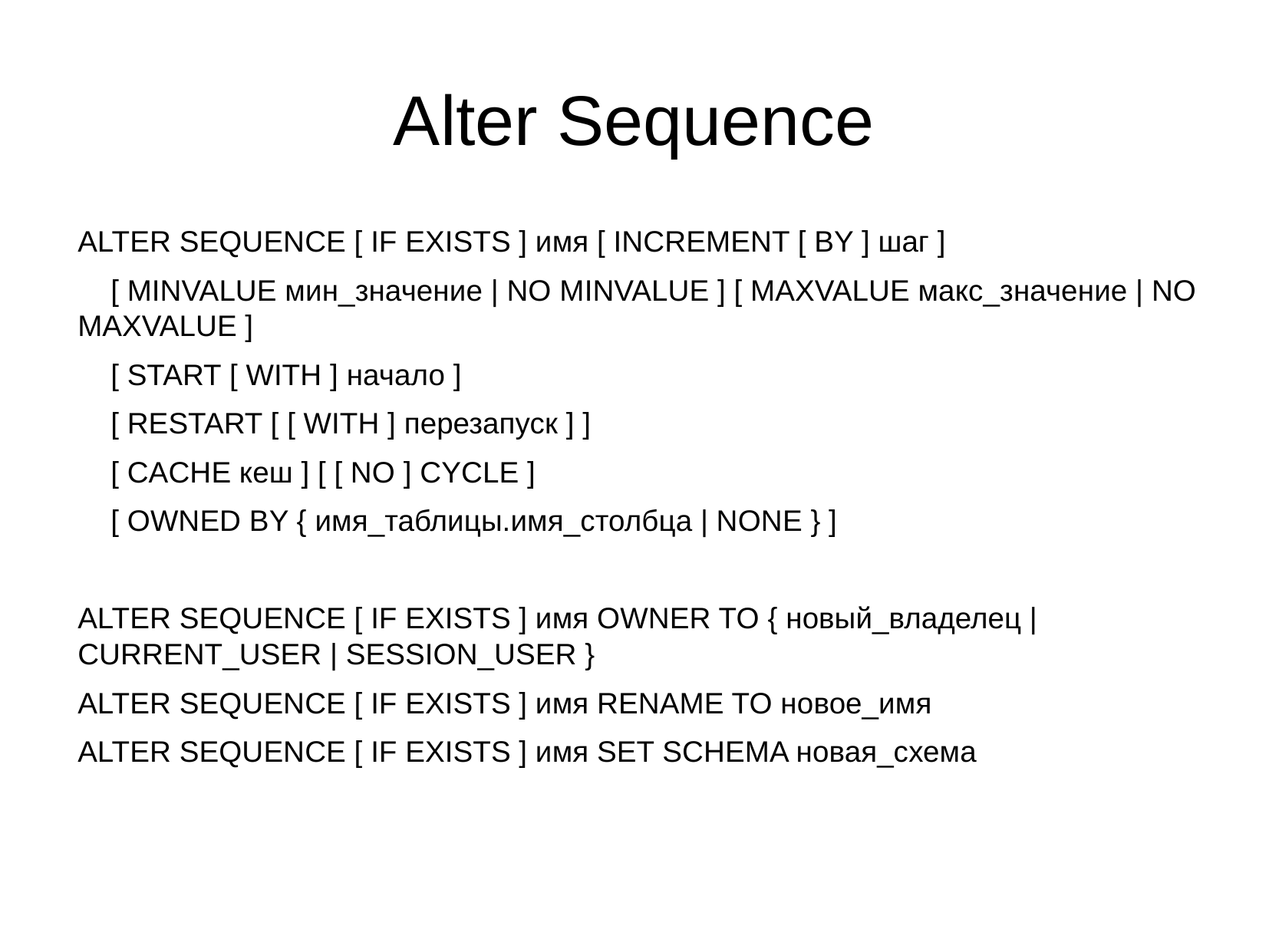

Alter Sequence
ALTER SEQUENCE [ IF EXISTS ] имя [ INCREMENT [ BY ] шаг ]
    [ MINVALUE мин_значение | NO MINVALUE ] [ MAXVALUE макс_значение | NO MAXVALUE ]
    [ START [ WITH ] начало ]
    [ RESTART [ [ WITH ] перезапуск ] ]
    [ CACHE кеш ] [ [ NO ] CYCLE ]
    [ OWNED BY { имя_таблицы.имя_столбца | NONE } ]

ALTER SEQUENCE [ IF EXISTS ] имя OWNER TO { новый_владелец | CURRENT_USER | SESSION_USER }
ALTER SEQUENCE [ IF EXISTS ] имя RENAME TO новое_имя
ALTER SEQUENCE [ IF EXISTS ] имя SET SCHEMA новая_схема